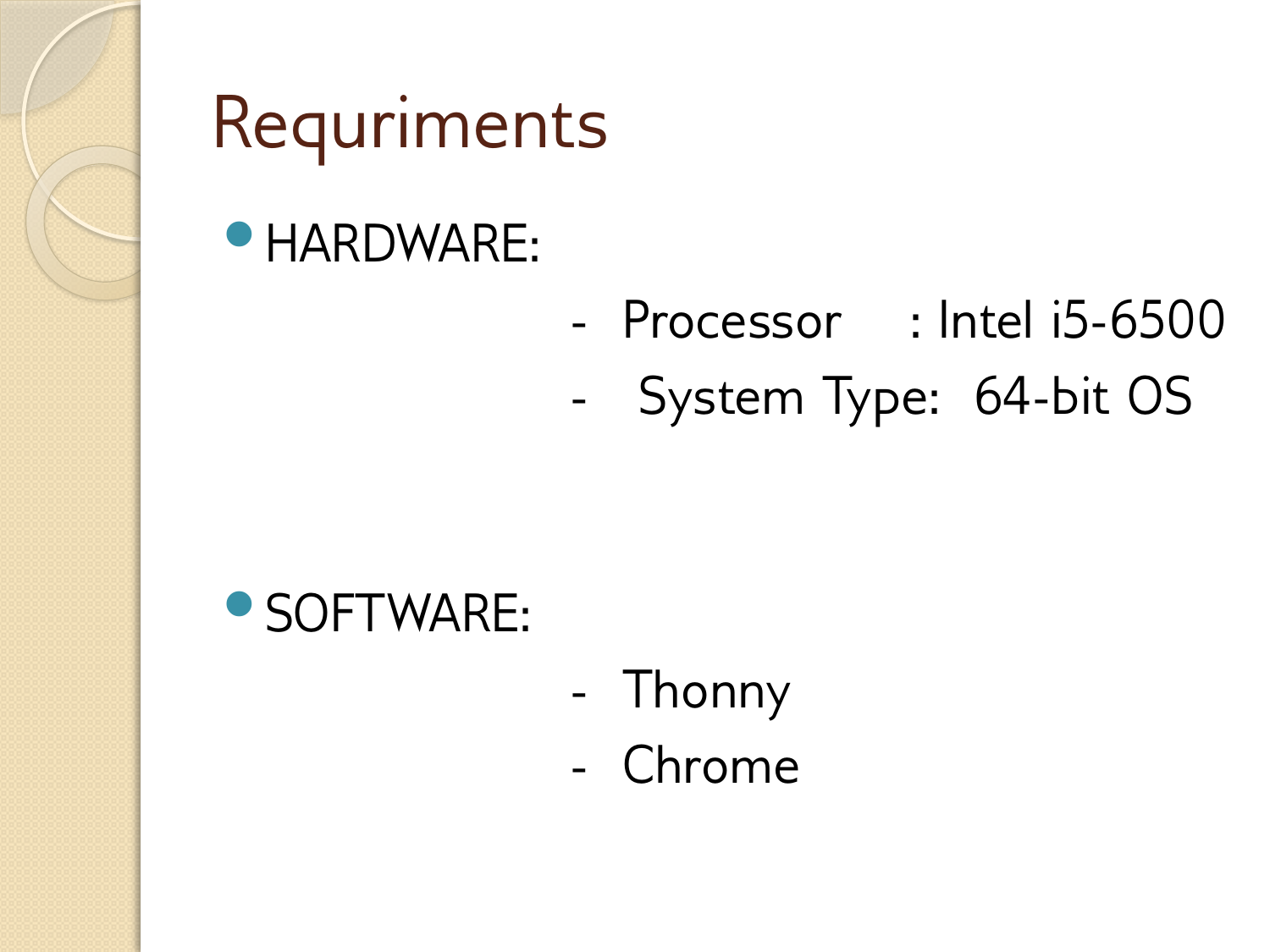

# Requriments
HARDWARE:
                     -  Processor    : Intel i5-6500
                     -   System Type:  64-bit OS

SOFTWARE:
                     -  Thonny
                     -  Chrome